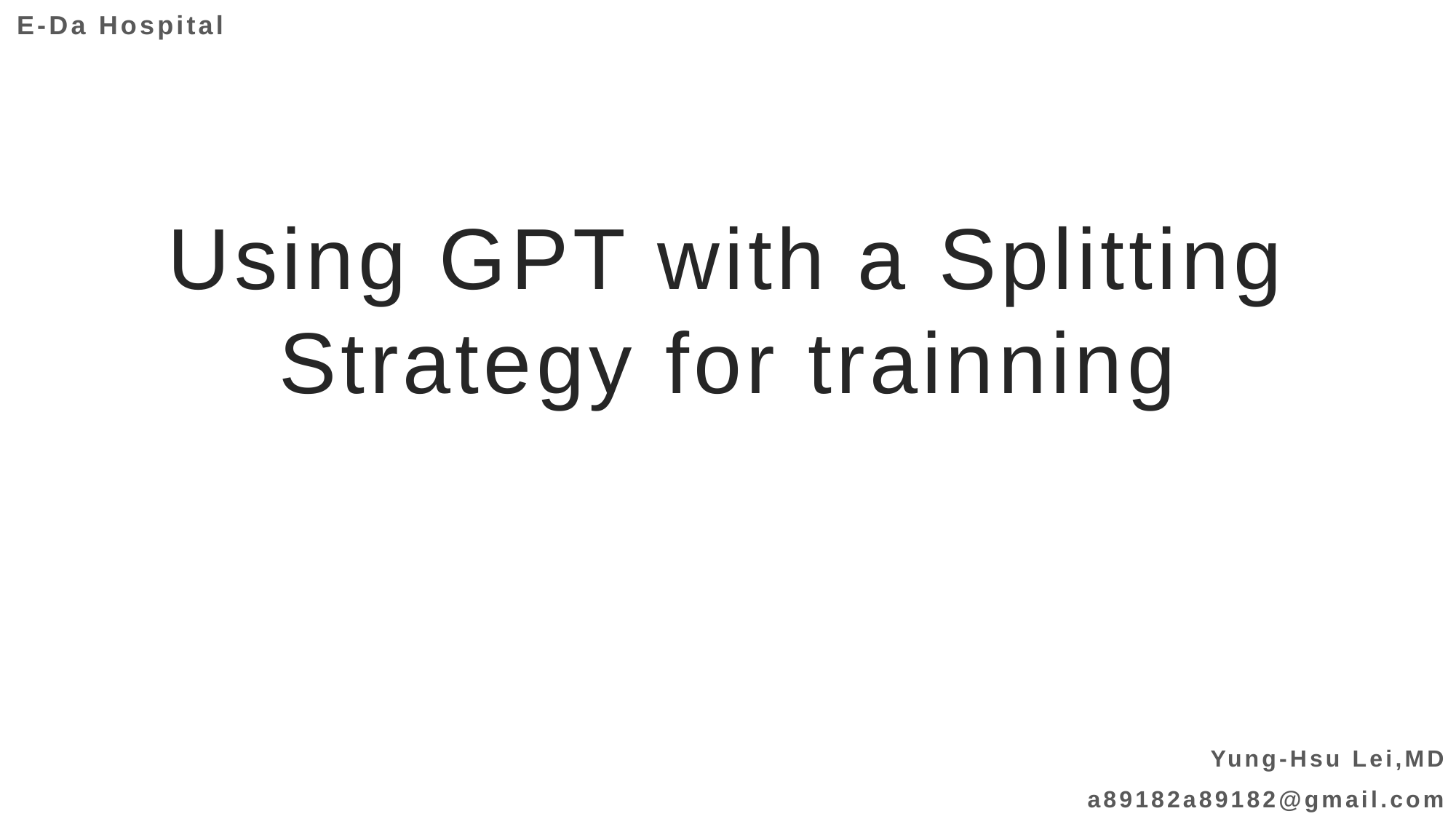

E-Da Hospital
# Using GPT with a Splitting Strategy for trainning
Yung-Hsu Lei,MD
a89182a89182@gmail.com